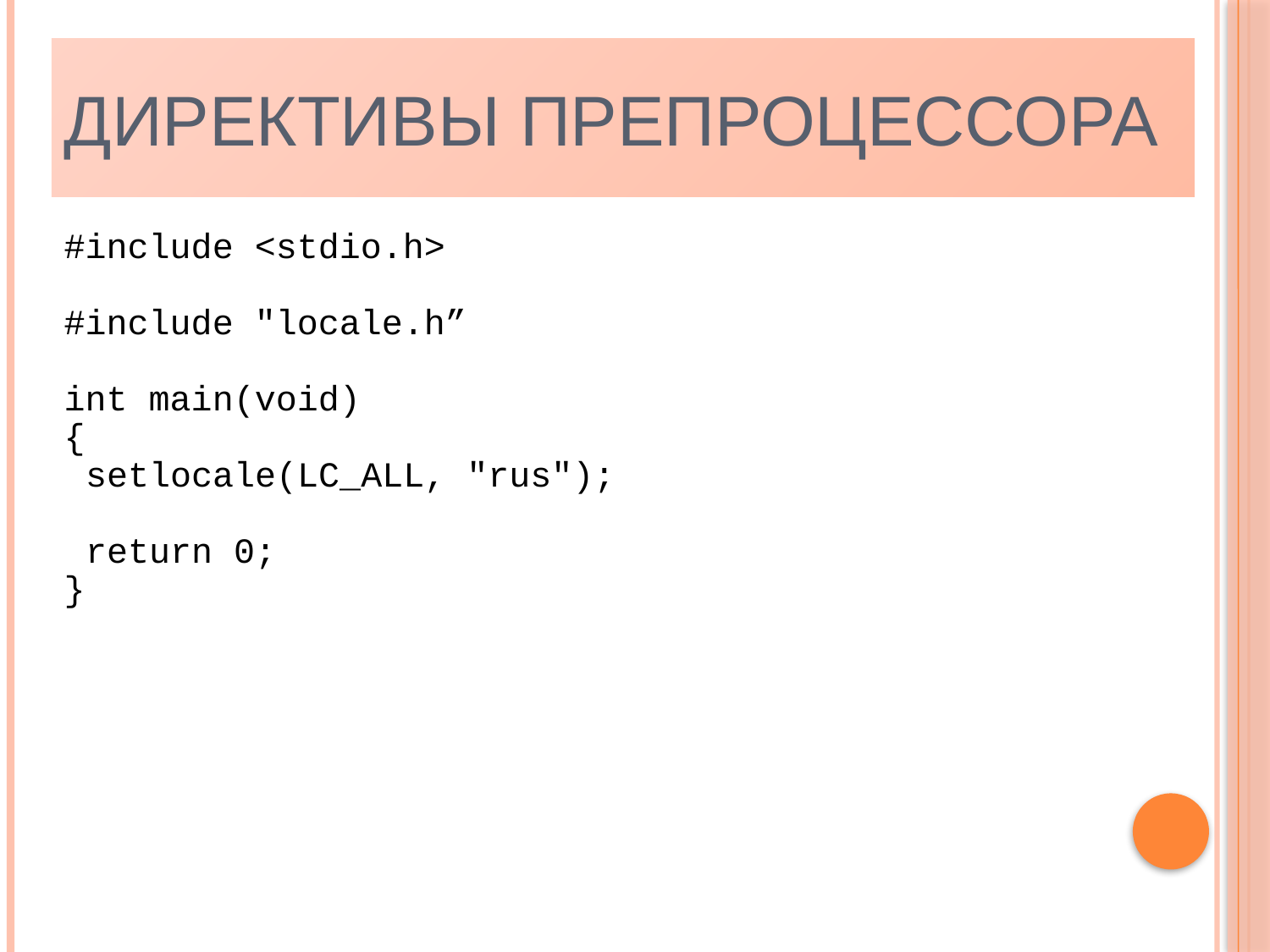

Директивы препроцессора
#include <stdio.h>

#include "locale.h”

int main(void)
{
	setlocale(LC_ALL, "rus");

	return 0;
}